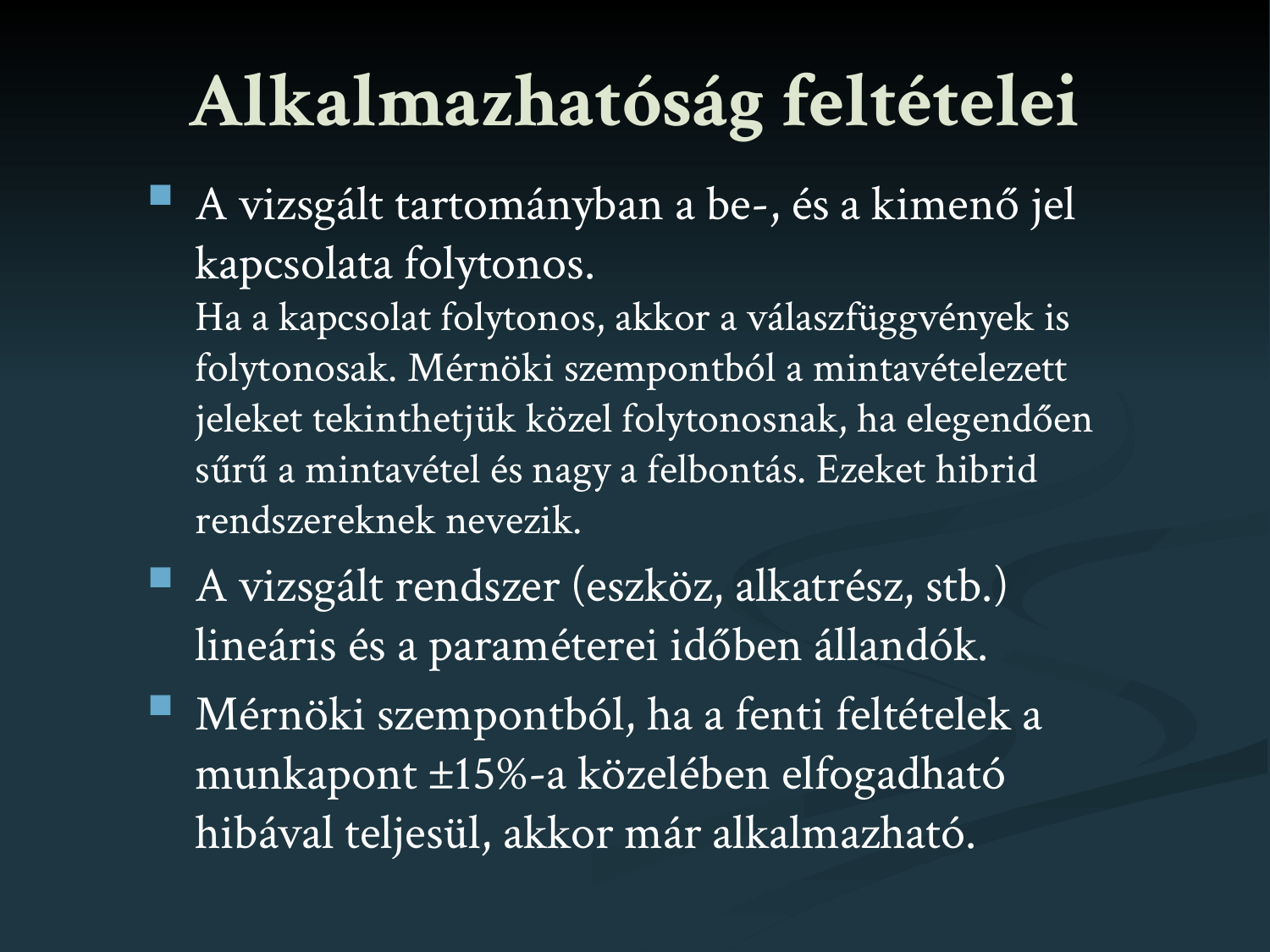

# Alkalmazhatóság feltételei
A vizsgált tartományban a be-, és a kimenő jel kapcsolata folytonos.
Ha a kapcsolat folytonos, akkor a válaszfüggvények is folytonosak. Mérnöki szempontból a mintavételezett jeleket tekinthetjük közel folytonosnak, ha elegendően sűrű a mintavétel és nagy a felbontás. Ezeket hibrid rendszereknek nevezik.
A vizsgált rendszer (eszköz, alkatrész, stb.) lineáris és a paraméterei időben állandók.
Mérnöki szempontból, ha a fenti feltételek a munkapont ±15%-a közelében elfogadható hibával teljesül, akkor már alkalmazható.